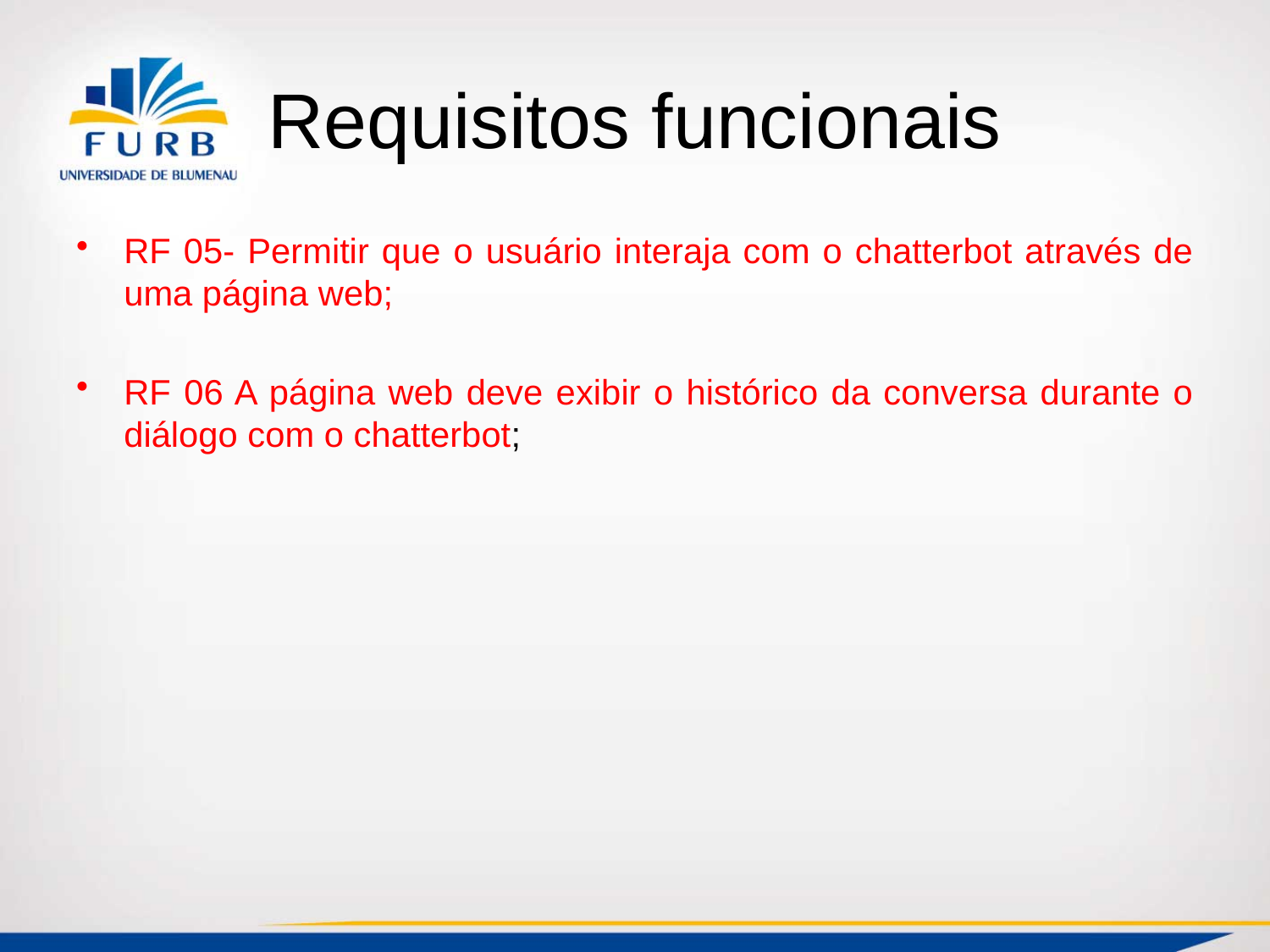

# Requisitos funcionais
RF 05- Permitir que o usuário interaja com o chatterbot através de uma página web;

RF 06 A página web deve exibir o histórico da conversa durante o diálogo com o chatterbot;